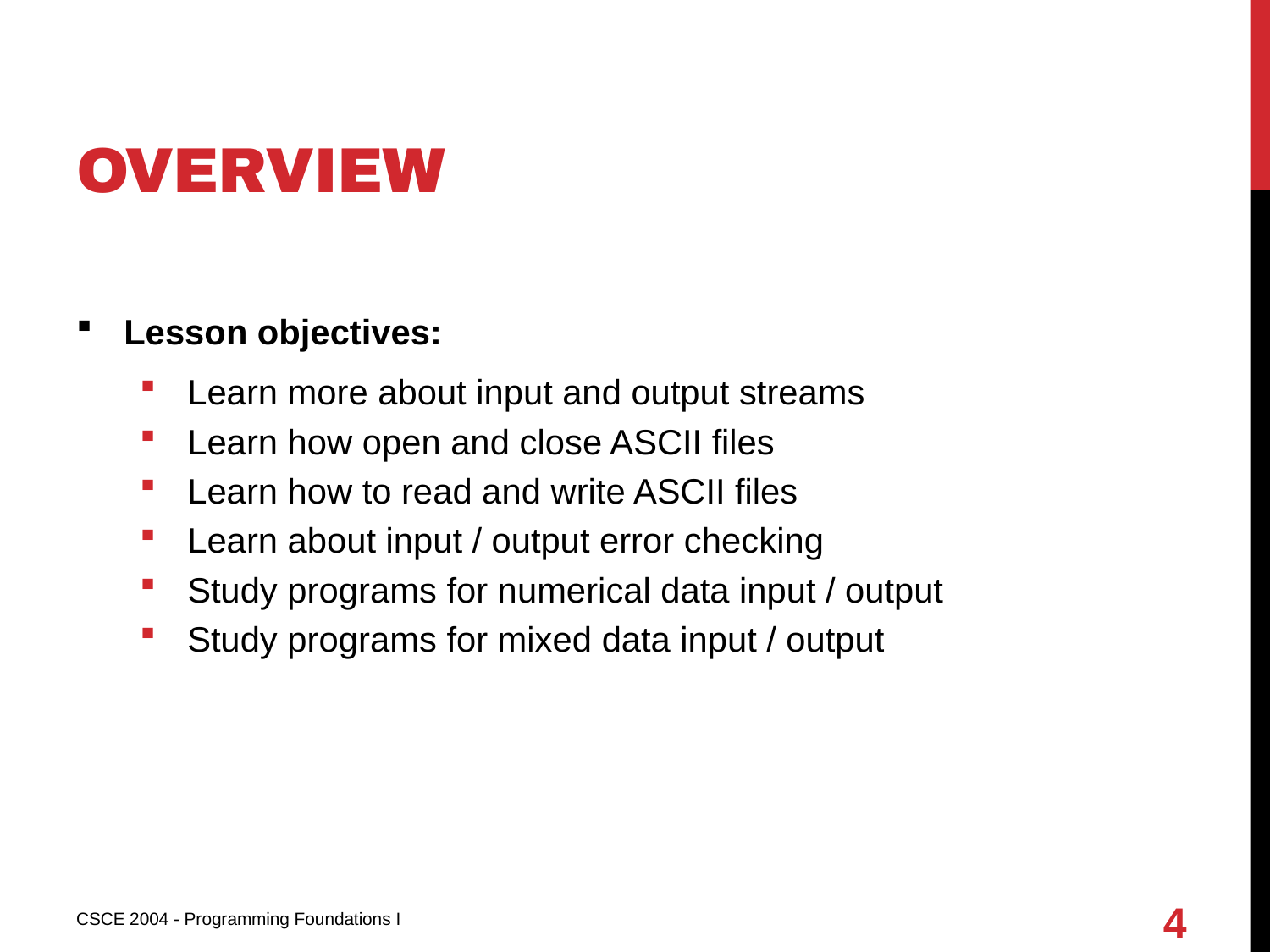

# OVERVIEW

Lesson objectives:
Learn more about input and output streams
Learn how open and close ASCII files
Learn how to read and write ASCII files
Learn about input / output error checking
Study programs for numerical data input / output
Study programs for mixed data input / output

4
CSCE 2004 - Programming Foundations I